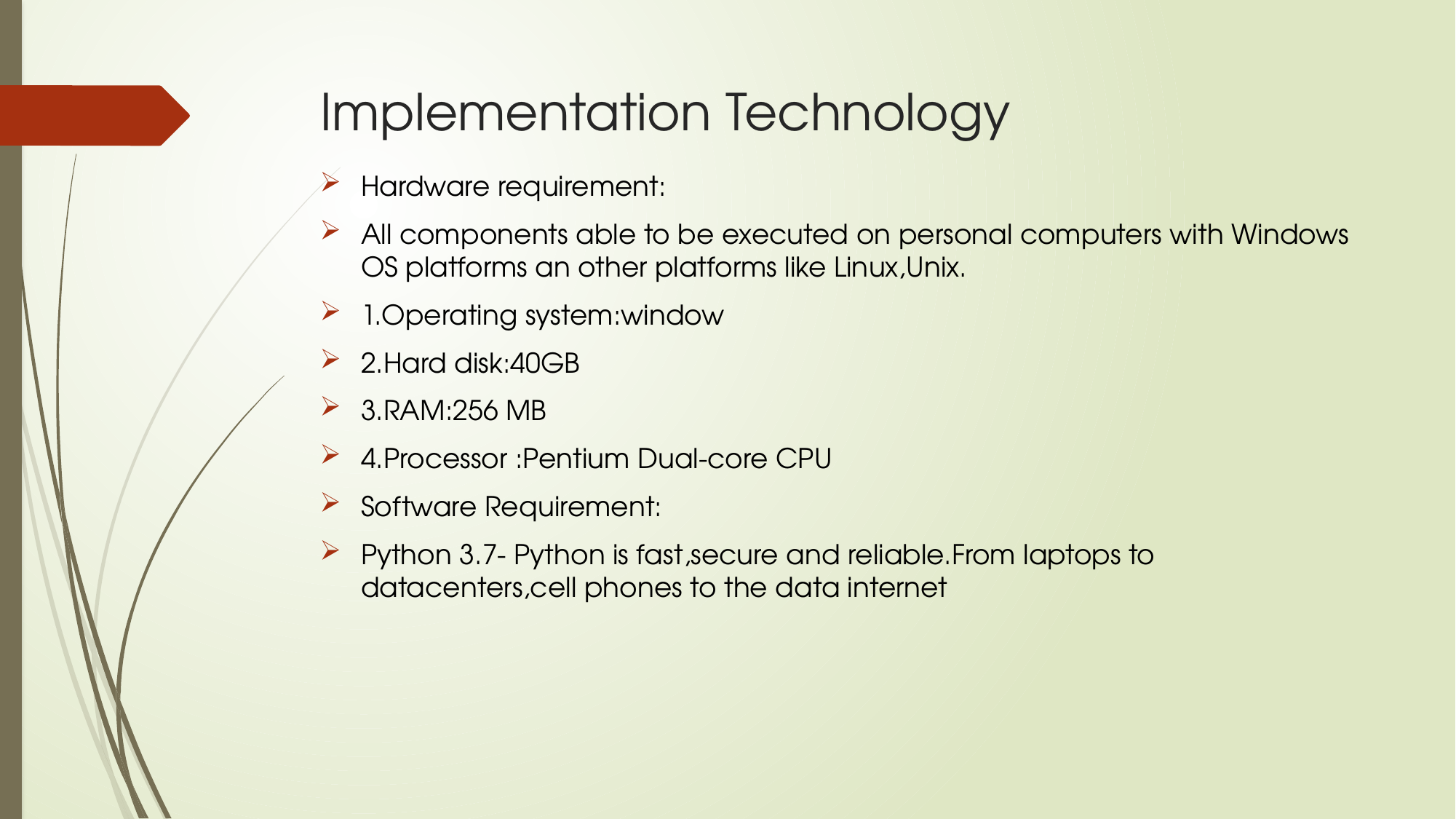

# Implementation Technology
Hardware requirement:
All components able to be executed on personal computers with Windows OS platforms an other platforms like Linux,Unix.
1.Operating system:window
2.Hard disk:40GB
3.RAM:256 MB
4.Processor :Pentium Dual-core CPU
Software Requirement:
Python 3.7- Python is fast,secure and reliable.From laptops to datacenters,cell phones to the data internet